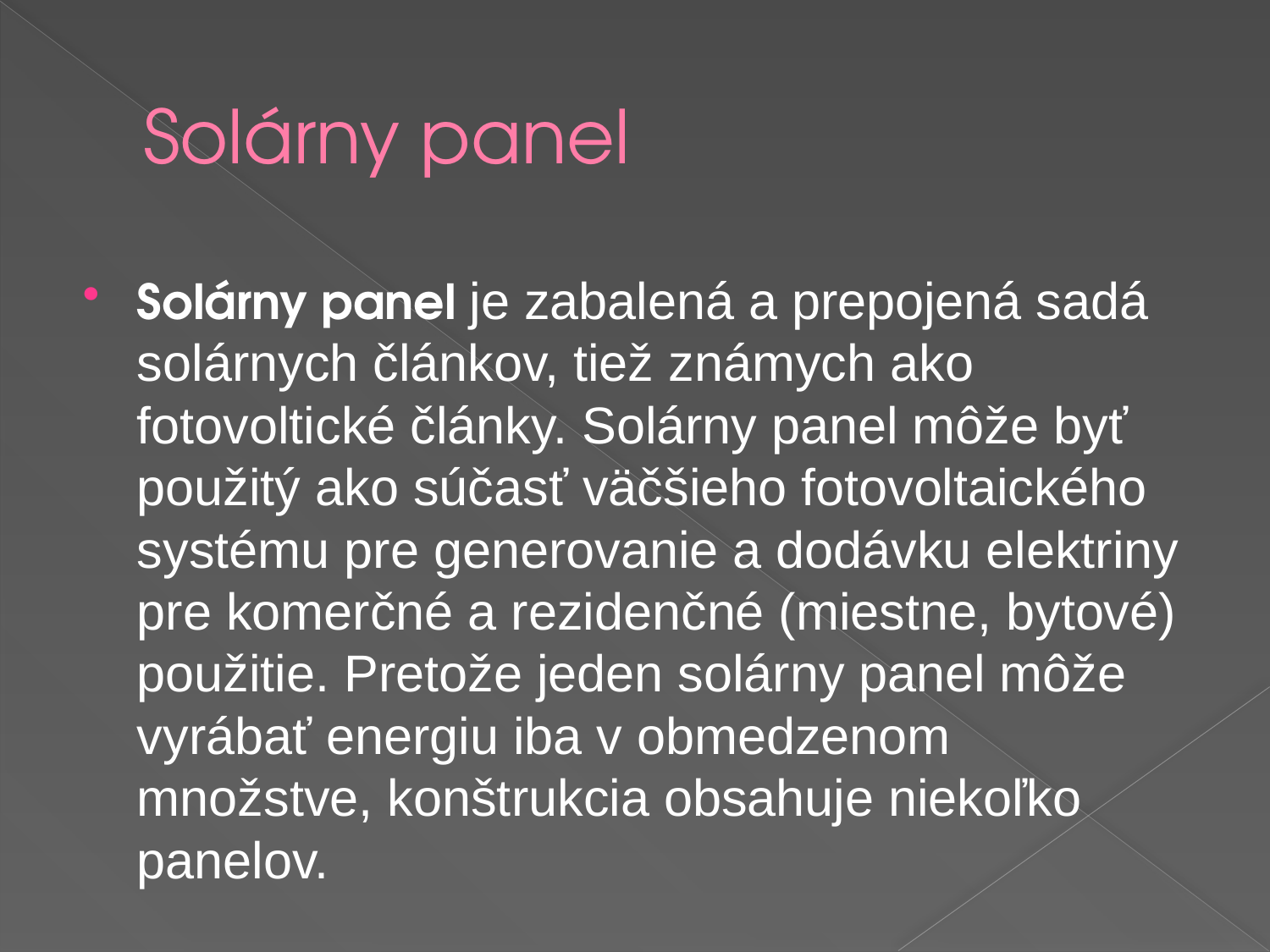

# Solárny panel
Solárny panel je zabalená a prepojená sadá solárnych článkov, tiež známych ako fotovoltické články. Solárny panel môže byť použitý ako súčasť väčšieho fotovoltaického systému pre generovanie a dodávku elektriny pre komerčné a rezidenčné (miestne, bytové) použitie. Pretože jeden solárny panel môže vyrábať energiu iba v obmedzenom množstve, konštrukcia obsahuje niekoľko panelov.